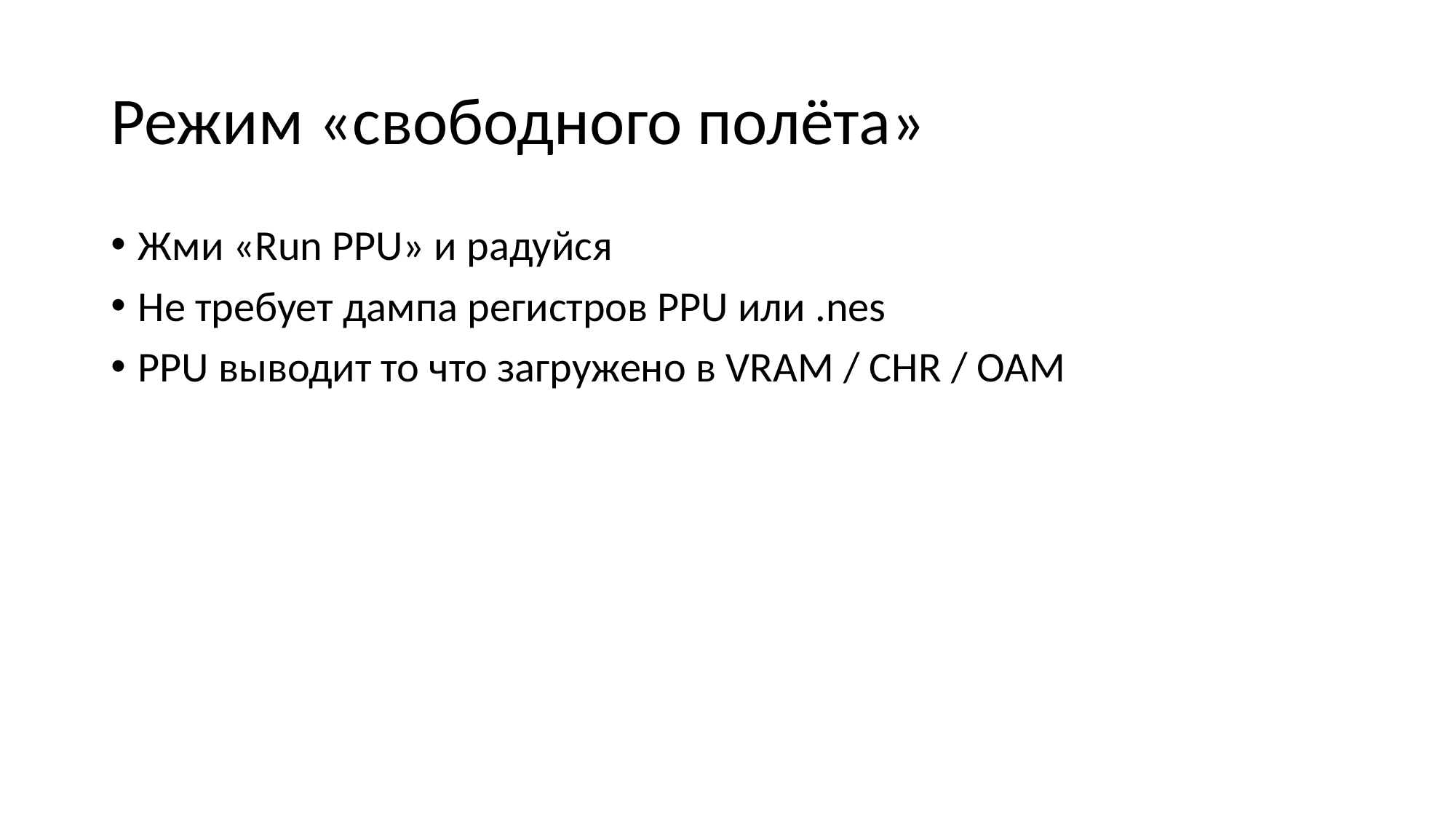

# Режим «свободного полёта»
Жми «Run PPU» и радуйся
Не требует дампа регистров PPU или .nes
PPU выводит то что загружено в VRAM / CHR / OAM